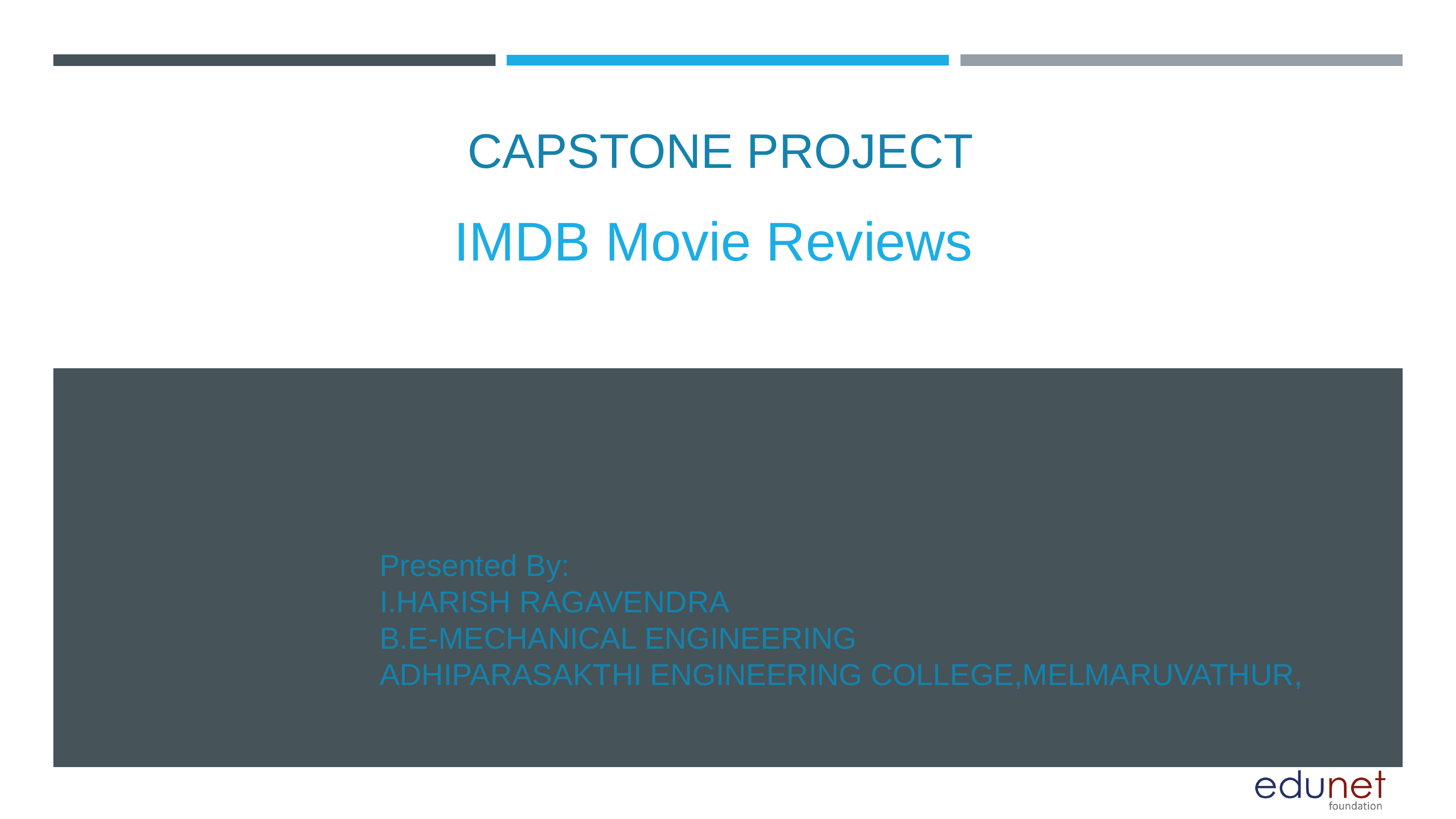

CAPSTONE PROJECT
IMDB Movie Reviews

Presented By:
I.HARISH RAGAVENDRA
B.E-MECHANICAL ENGINEERING
ADHIPARASAKTHI ENGINEERING COLLEGE,MELMARUVATHUR,